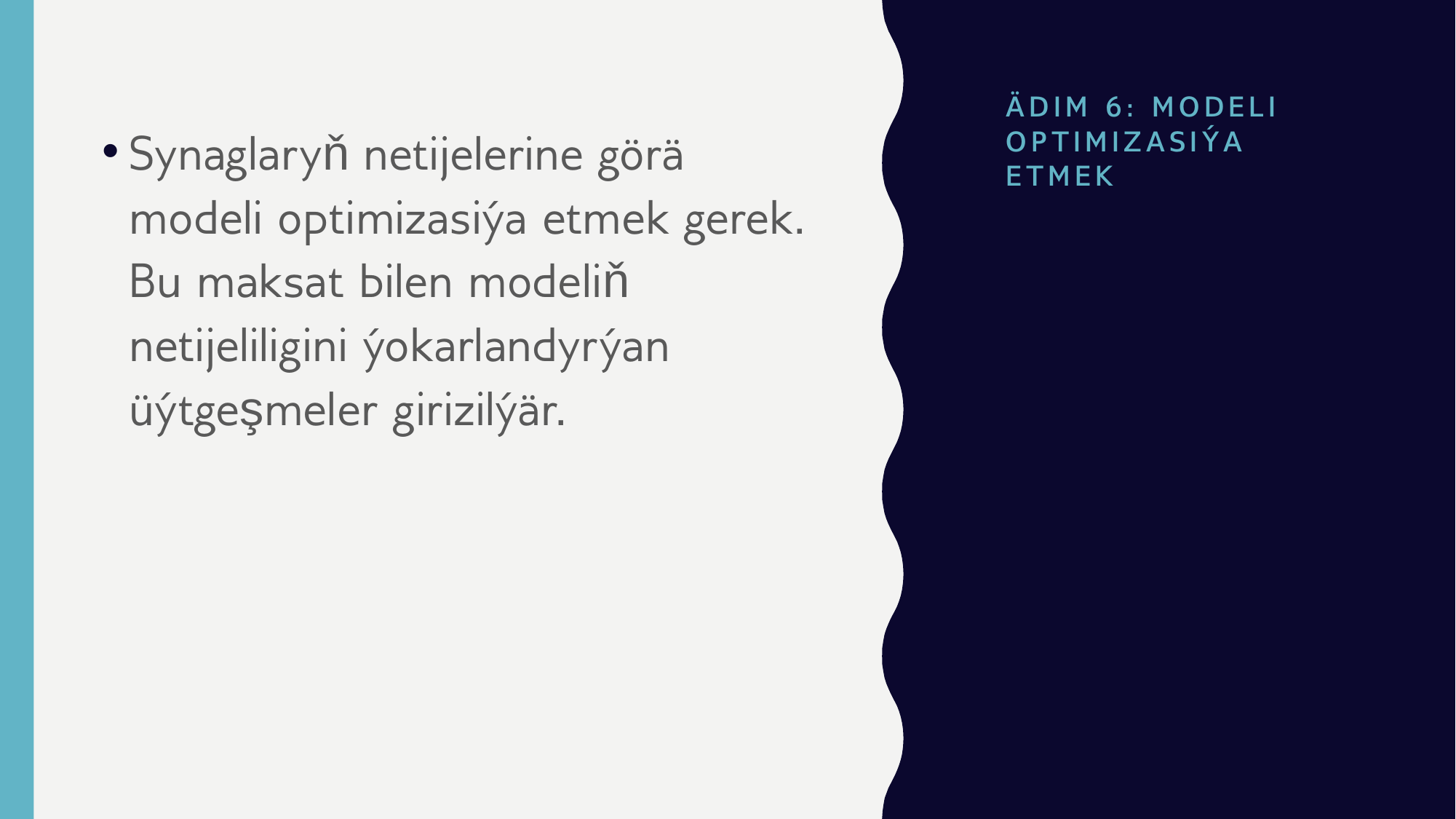

# ÄDIM 6: MODELI OPTIMIZASIÝA ETMEK
Synaglaryň netijelerine görä modeli optimizasiýa etmek gerek. Bu maksat bilen modeliň netijeliligini ýokarlandyrýan üýtgeşmeler girizilýär.